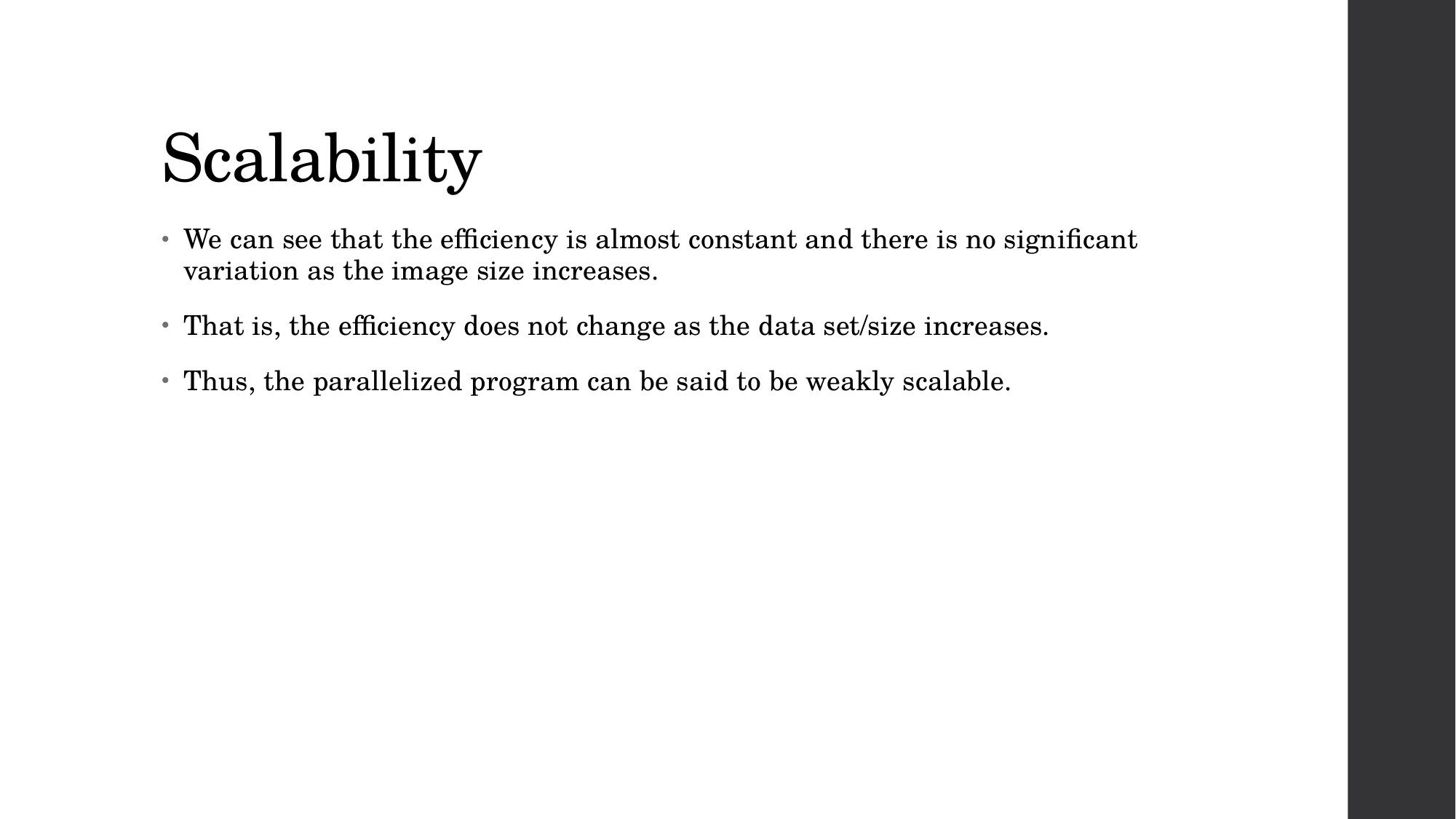

# Scalability
We can see that the efficiency is almost constant and there is no significant variation as the image size increases.
That is, the efficiency does not change as the data set/size increases.
Thus, the parallelized program can be said to be weakly scalable.